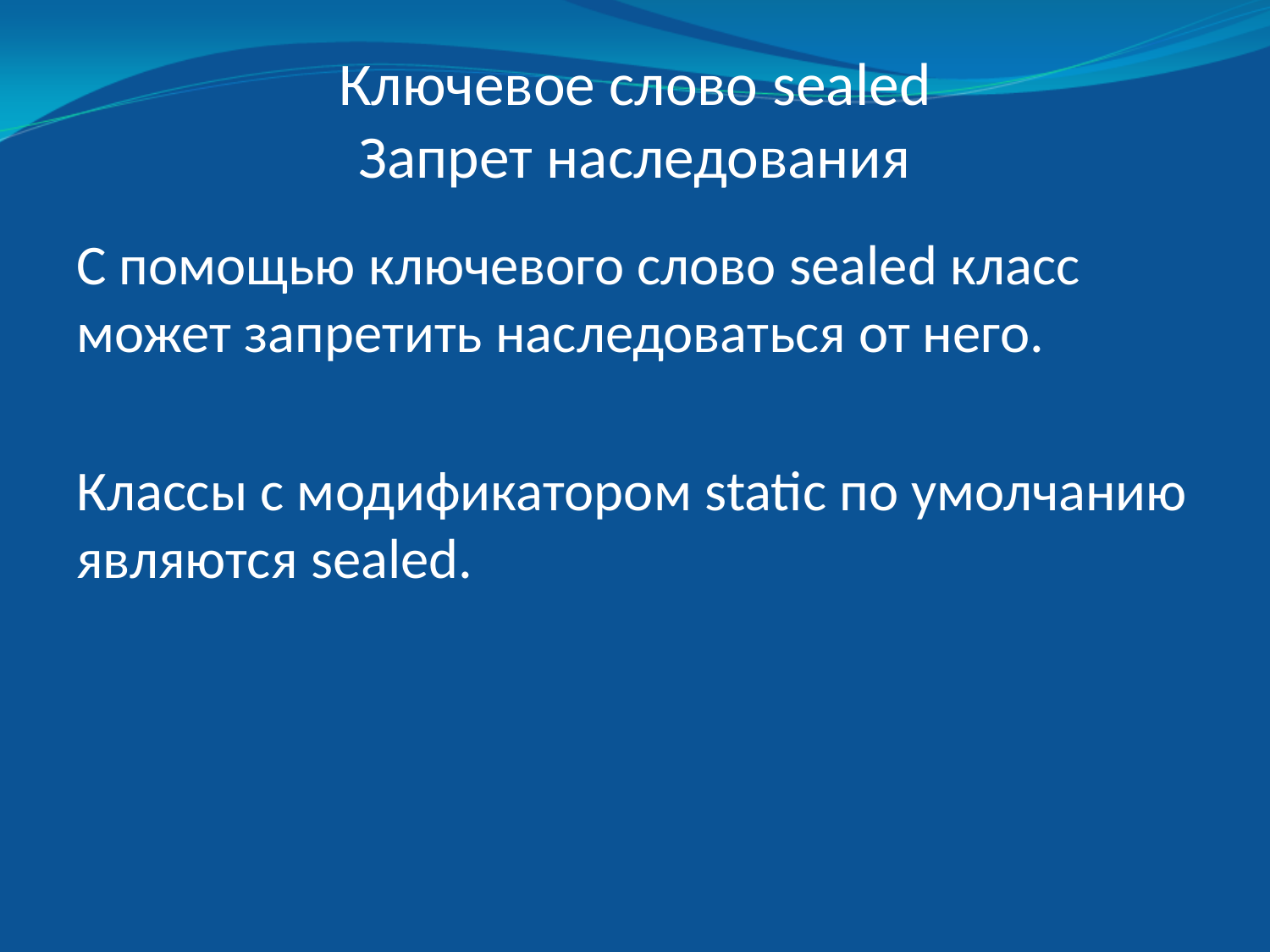

# Ключевое слово sealed Запрет наследования
С помощью ключевого слово sealed класс может запретить наследоваться от него.

Классы с модификатором static по умолчанию являются sealed.